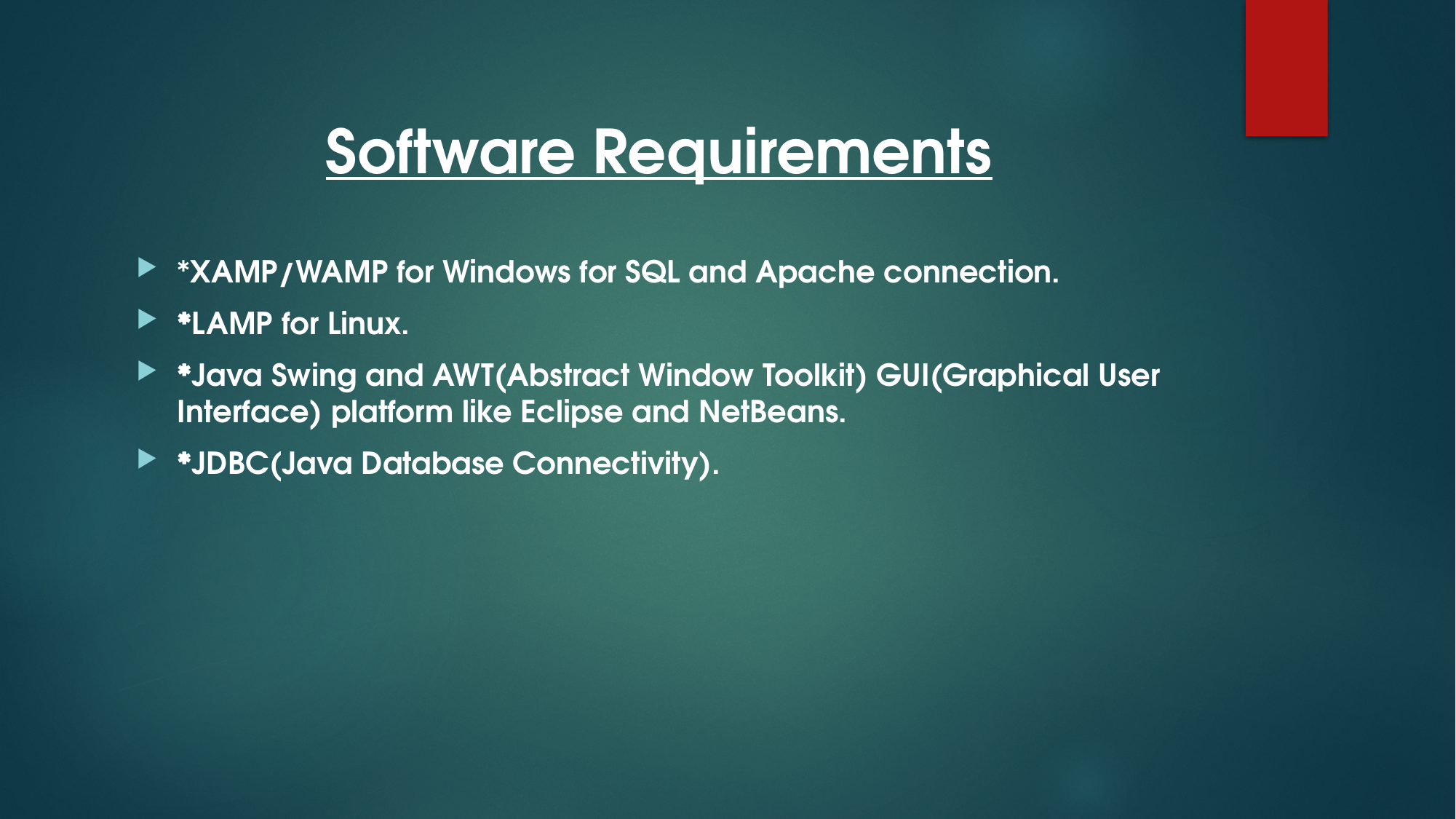

Software Requirements

*XAMP/WAMP for Windows for SQL and Apache connection.
*LAMP for Linux.
*Java Swing and AWT(Abstract Window Toolkit) GUI(Graphical User Interface) platform like Eclipse and NetBeans.
*JDBC(Java Database Connectivity).